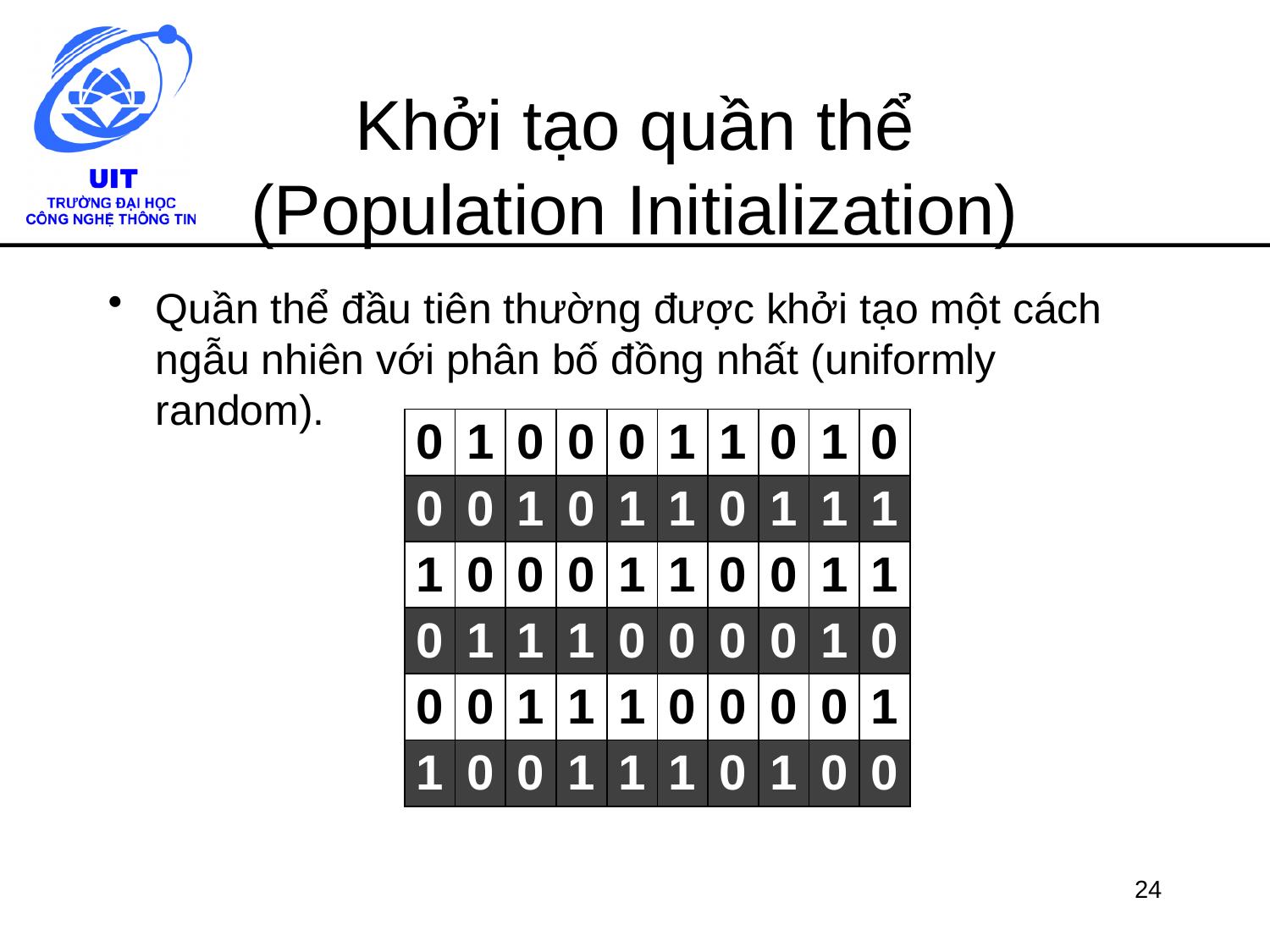

# Khởi tạo quần thể (Population Initialization)
Quần thể đầu tiên thường được khởi tạo một cách ngẫu nhiên với phân bố đồng nhất (uniformly random).
| 0 | 1 | 0 | 0 | 0 | 1 | 1 | 0 | 1 | 0 |
| --- | --- | --- | --- | --- | --- | --- | --- | --- | --- |
| 0 | 0 | 1 | 0 | 1 | 1 | 0 | 1 | 1 | 1 |
| 1 | 0 | 0 | 0 | 1 | 1 | 0 | 0 | 1 | 1 |
| 0 | 1 | 1 | 1 | 0 | 0 | 0 | 0 | 1 | 0 |
| 0 | 0 | 1 | 1 | 1 | 0 | 0 | 0 | 0 | 1 |
| 1 | 0 | 0 | 1 | 1 | 1 | 0 | 1 | 0 | 0 |
24